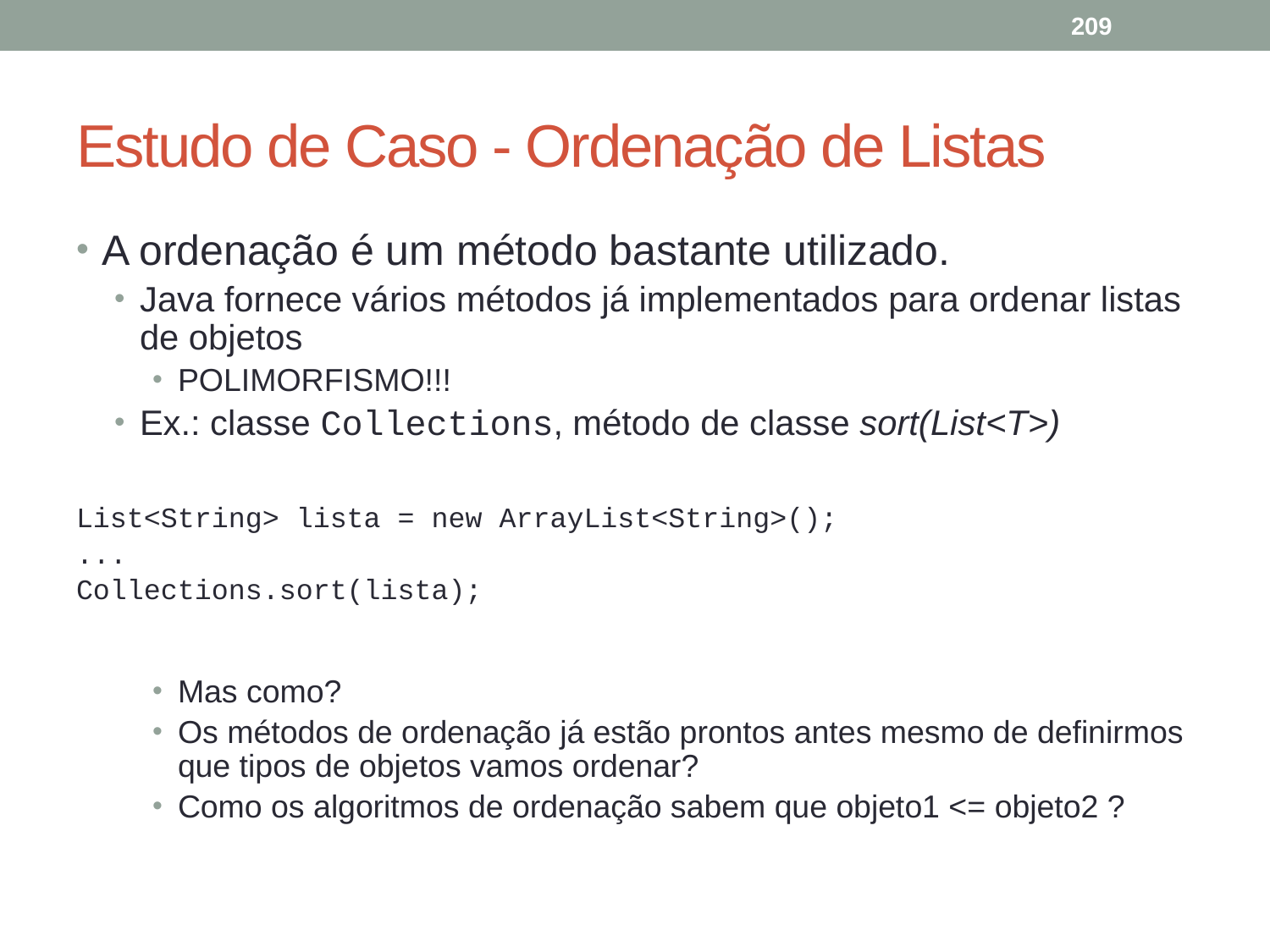

209
# Estudo de Caso - Ordenação de Listas
A ordenação é um método bastante utilizado.
Java fornece vários métodos já implementados para ordenar listas de objetos
POLIMORFISMO!!!
Ex.: classe Collections, método de classe sort(List<T>)

List<String> lista = new ArrayList<String>();
...
Collections.sort(lista);

Mas como?
Os métodos de ordenação já estão prontos antes mesmo de definirmos que tipos de objetos vamos ordenar?
Como os algoritmos de ordenação sabem que objeto1 <= objeto2 ?